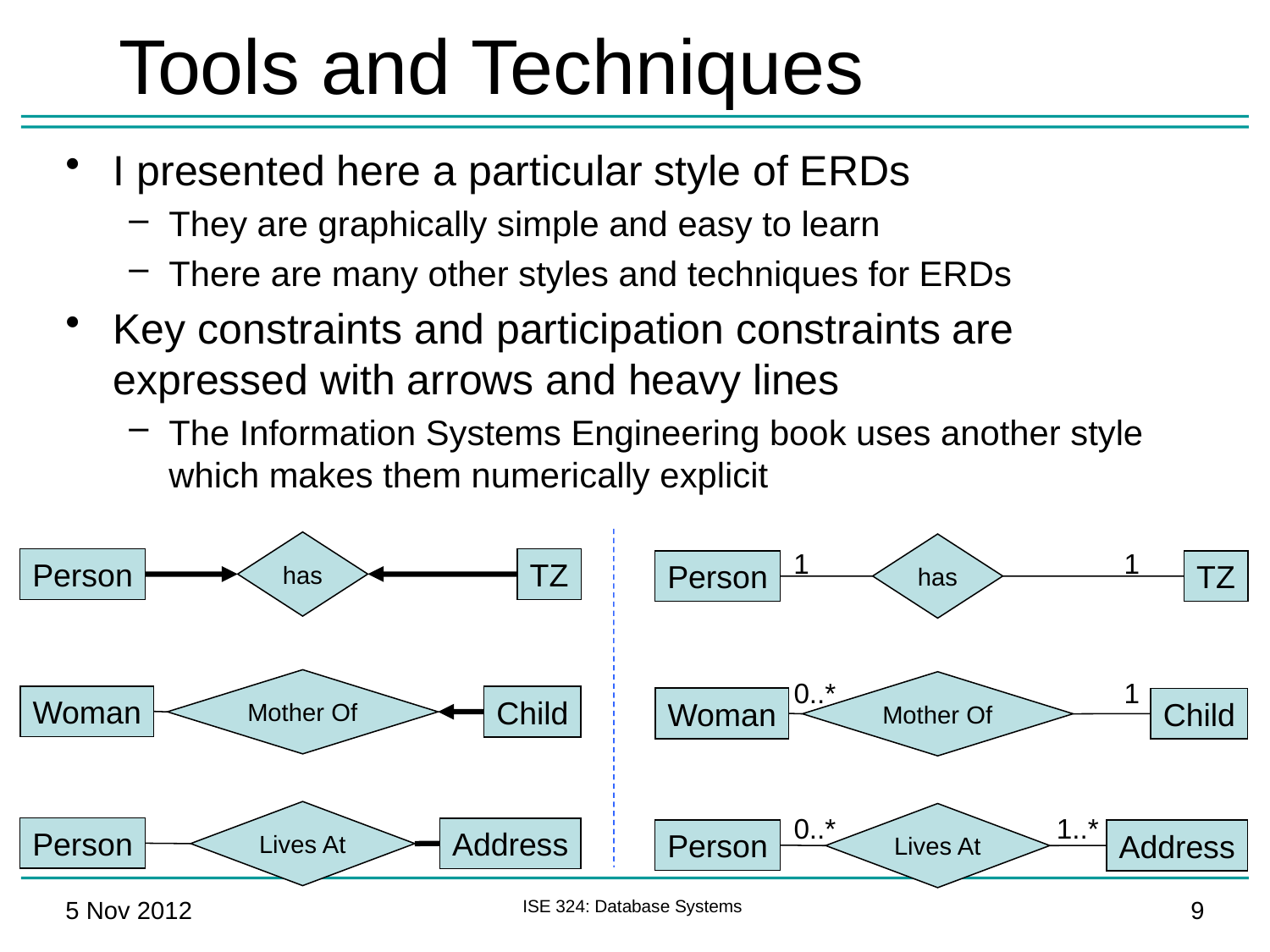

# Tools and Techniques
I presented here a particular style of ERDs
They are graphically simple and easy to learn
There are many other styles and techniques for ERDs
Key constraints and participation constraints are expressed with arrows and heavy lines
The Information Systems Engineering book uses another style which makes them numerically explicit

has
1
has
1
Person
TZ
Person
TZ
0..*
1
Mother Of
Mother Of
Woman
Child
Woman
Child
0..*
1..*
Lives At
Lives At
Person
Address
Person
Address
5 Nov 2012
ISE 324: Database Systems
9